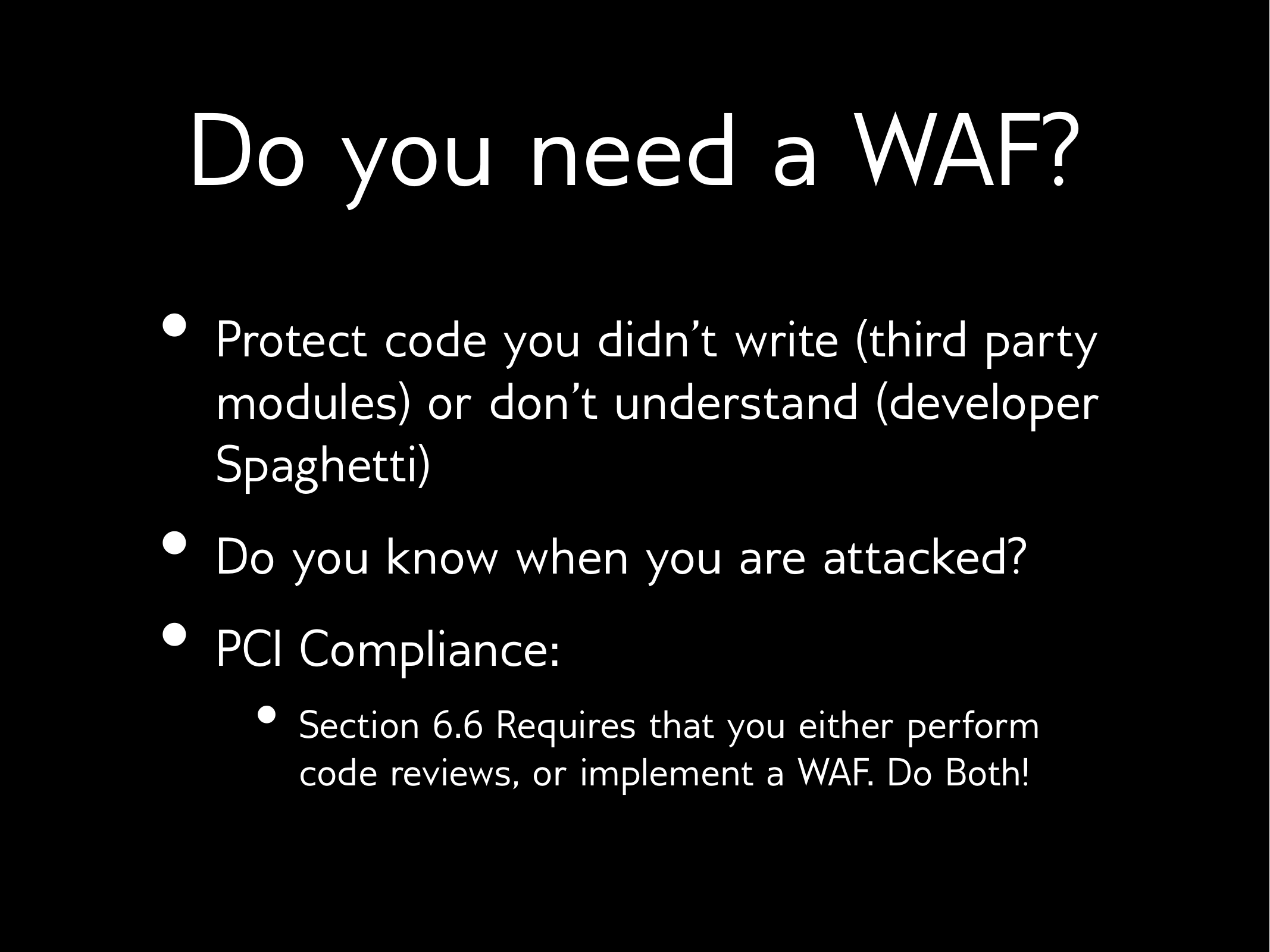

# Do you need a WAF?
Protect code you didn’t write (third party modules) or don’t understand (developer Spaghetti)
Do you know when you are attacked?
PCI Compliance:
Section 6.6 Requires that you either perform  code reviews, or implement a WAF. Do Both!